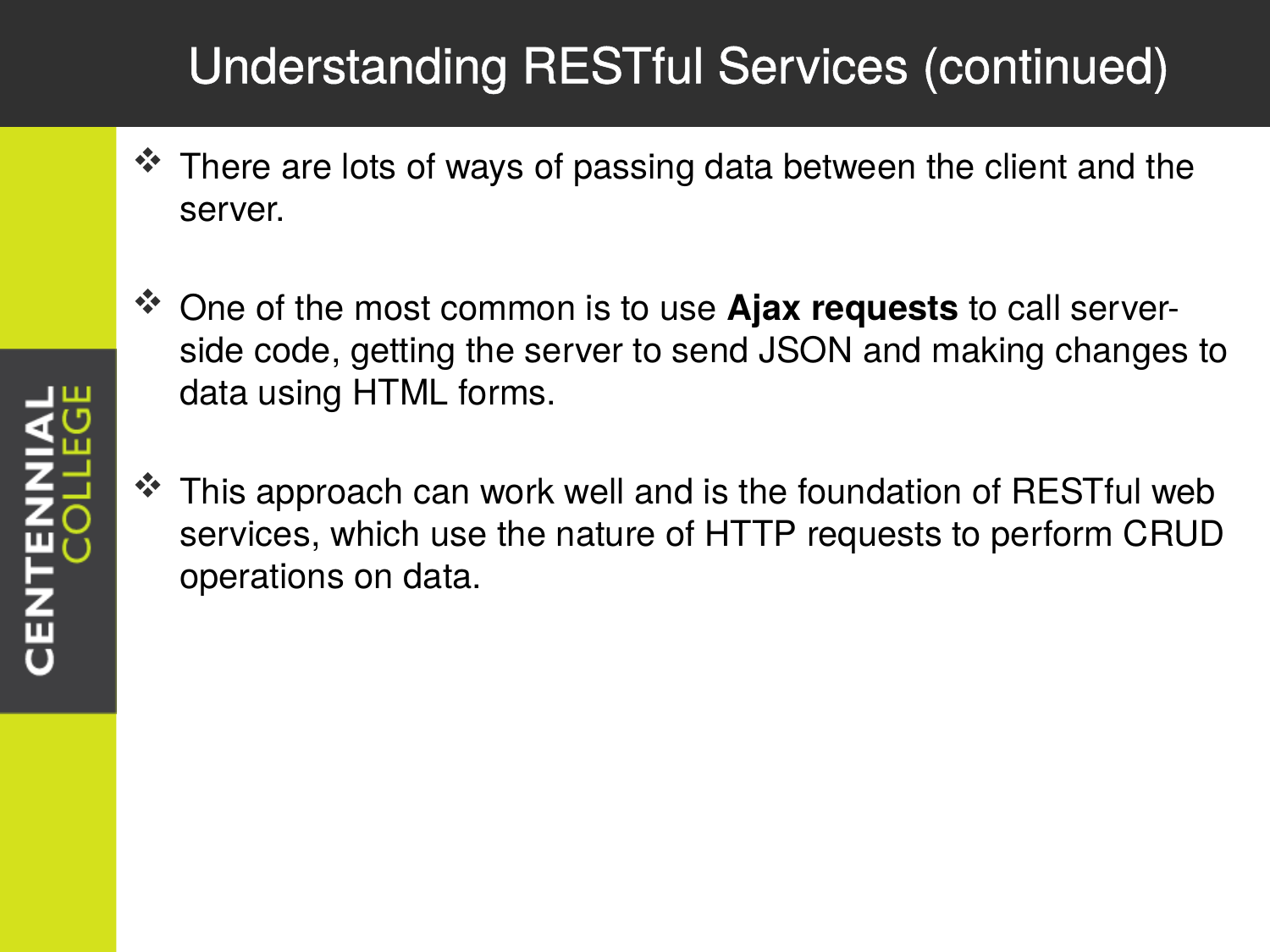

# Understanding RESTful Services (continued)
There are lots of ways of passing data between the client and the server.

One of the most common is to use Ajax requests to call server-side code, getting the server to send JSON and making changes to data using HTML forms.

This approach can work well and is the foundation of RESTful web services, which use the nature of HTTP requests to perform CRUD operations on data.